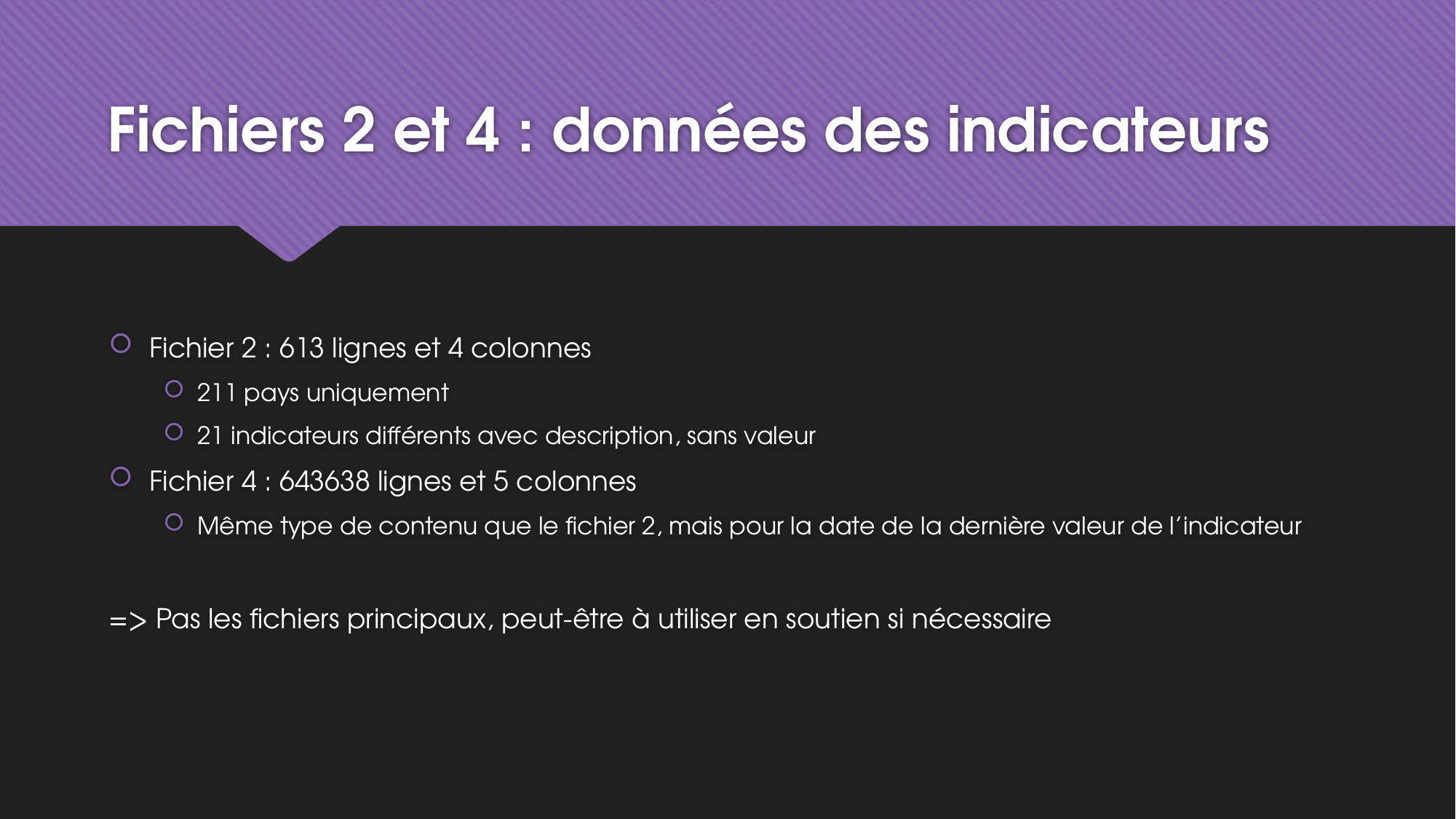

# Fichiers 2 et 4 : données des indicateurs
Fichier 2 : 613 lignes et 4 colonnes
211 pays uniquement
21 indicateurs différents avec description, sans valeur
Fichier 4 : 643638 lignes et 5 colonnes
Même type de contenu que le fichier 2, mais pour la date de la dernière valeur de l’indicateur

=> Pas les fichiers principaux, peut-être à utiliser en soutien si nécessaire